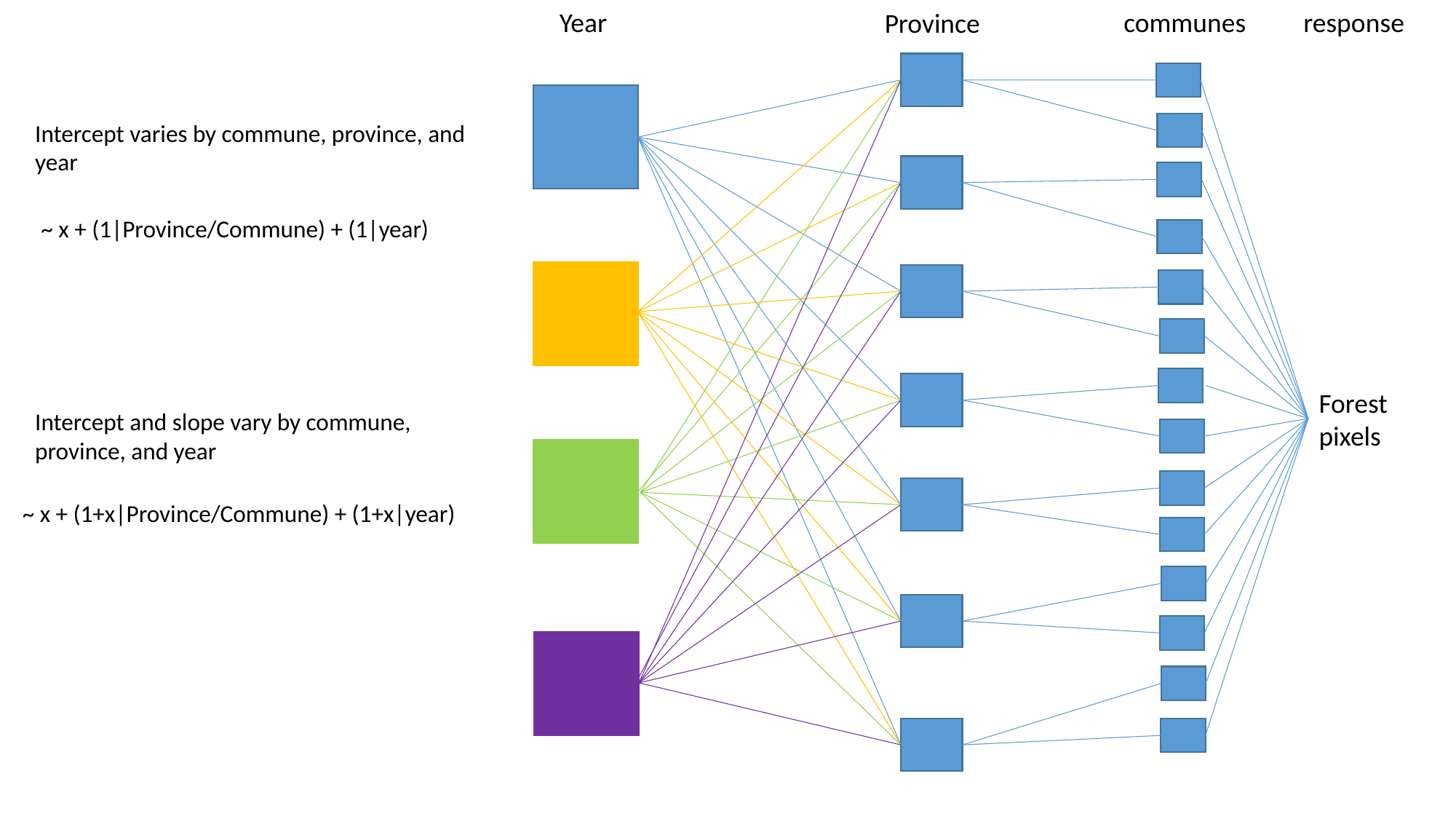

communes
Year
response
Province

Intercept varies by commune, province, and year

~ x + (1|Province/Commune) + (1|year)

Forest pixels
Intercept and slope vary by commune, province, and year

~ x + (1+x|Province/Commune) + (1+x|year)